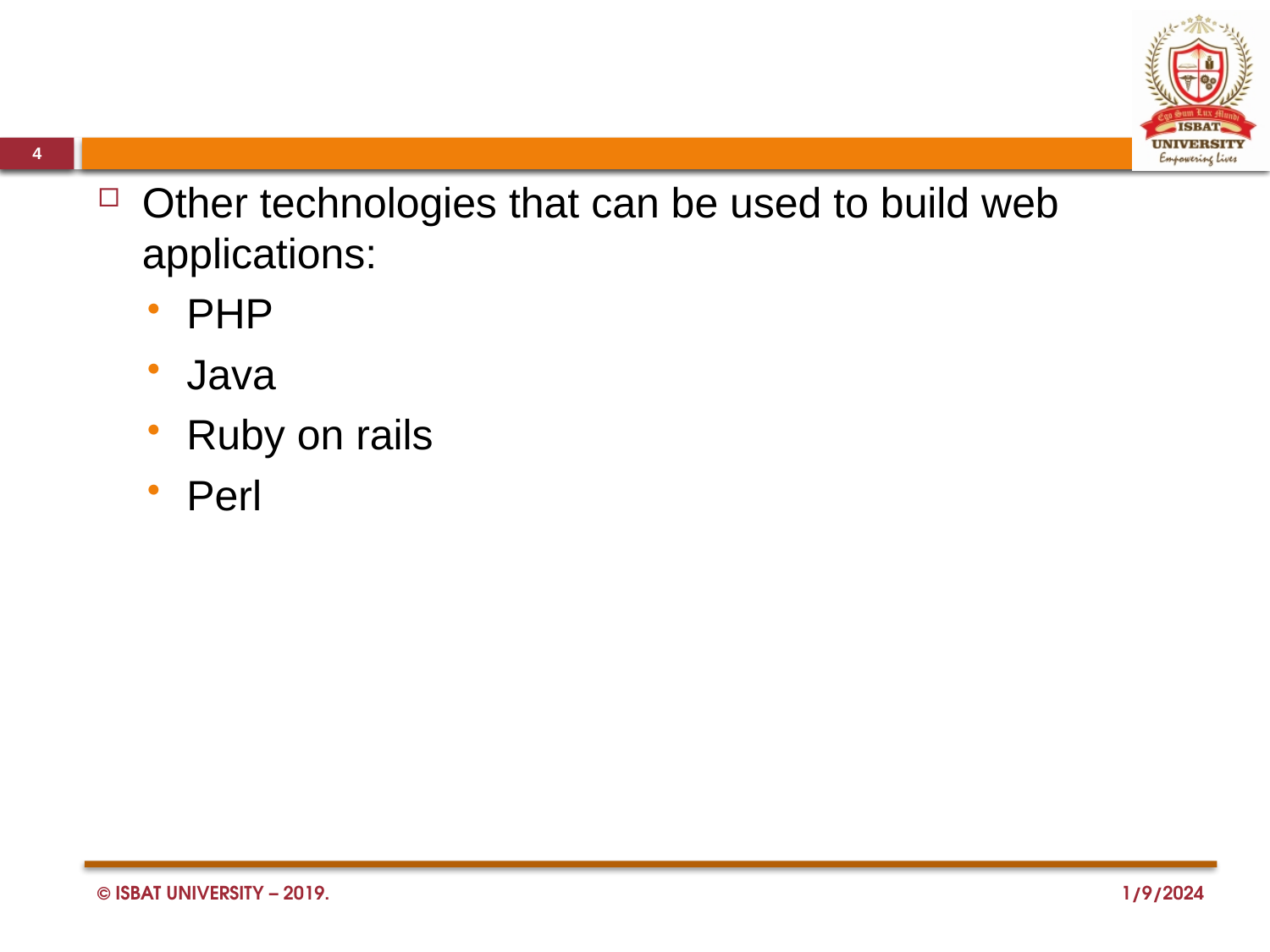

#
4
Other technologies that can be used to build web applications:
PHP
Java
Ruby on rails
Perl